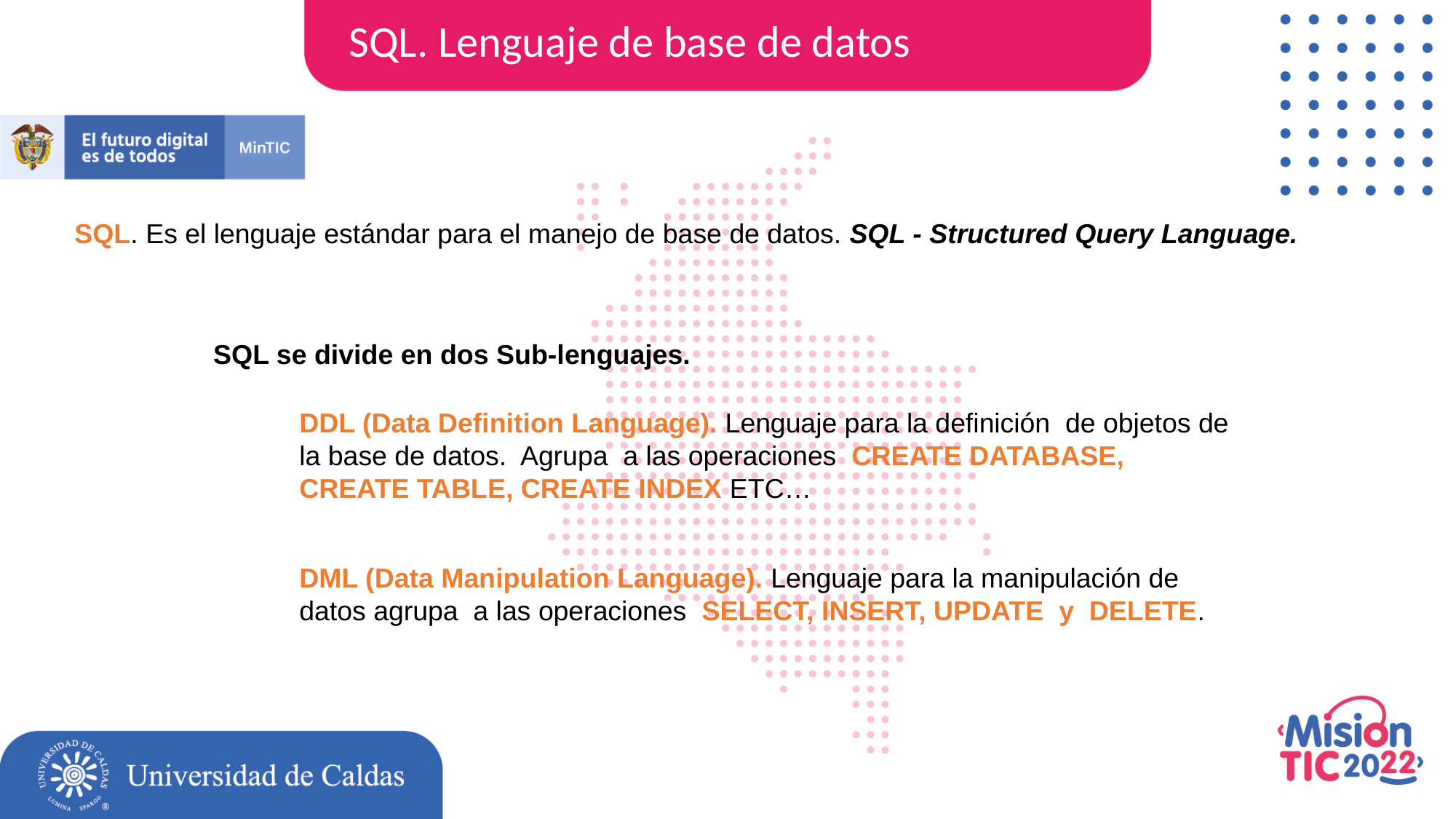

# SQL. Lenguaje de base de datos
SQL. Es el lenguaje estándar para el manejo de base de datos. SQL - Structured Query Language.
SQL se divide en dos Sub-lenguajes.
DDL (Data Definition Language). Lenguaje para la definición  de objetos de la base de datos.  Agrupa  a las operaciones  CREATE DATABASE, CREATE TABLE, CREATE INDEX ETC…
DML (Data Manipulation Language). Lenguaje para la manipulación de datos agrupa  a las operaciones  SELECT, INSERT, UPDATE  y  DELETE.